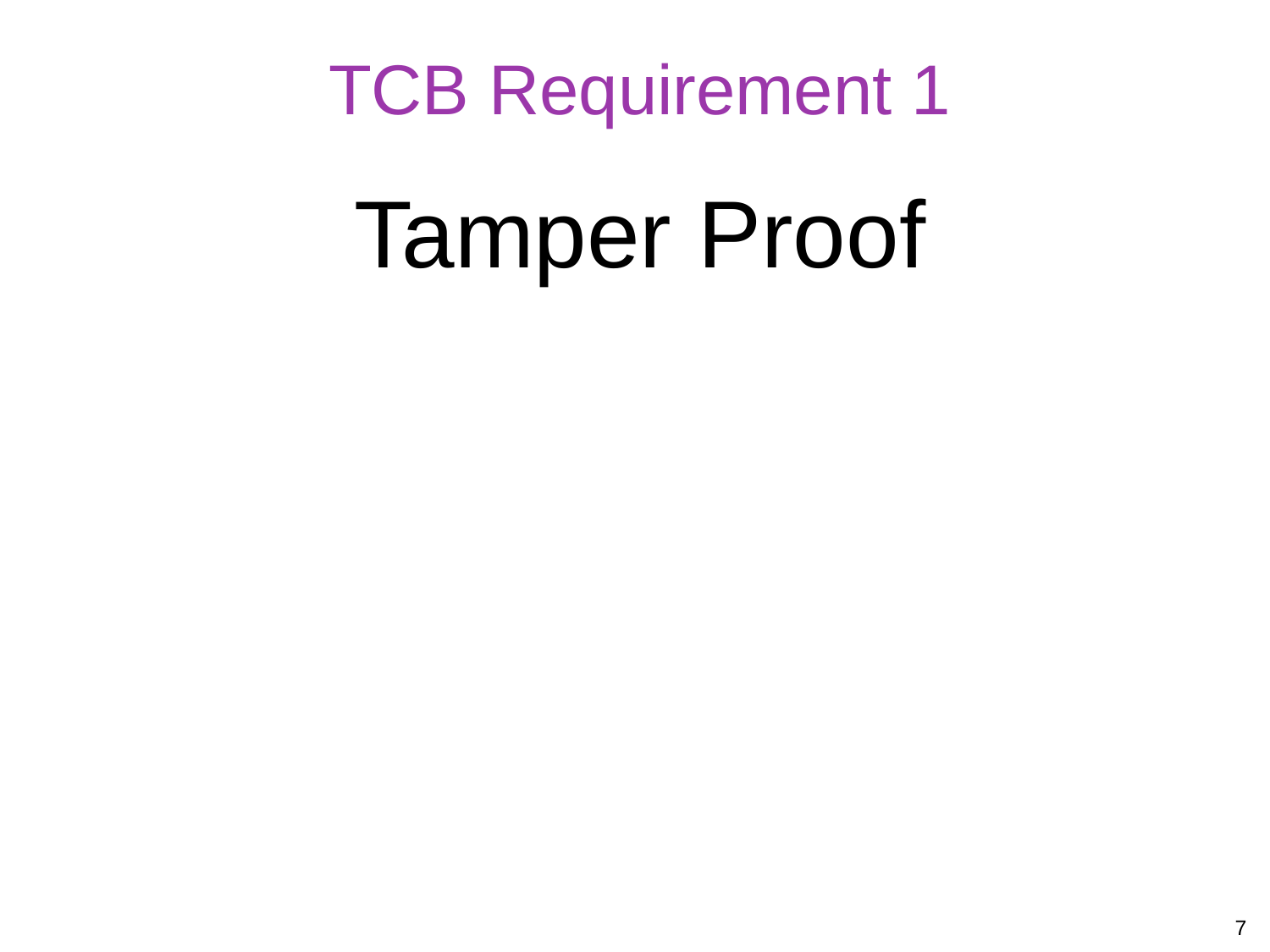

# TCB Requirement 1
Tamper Proof
7